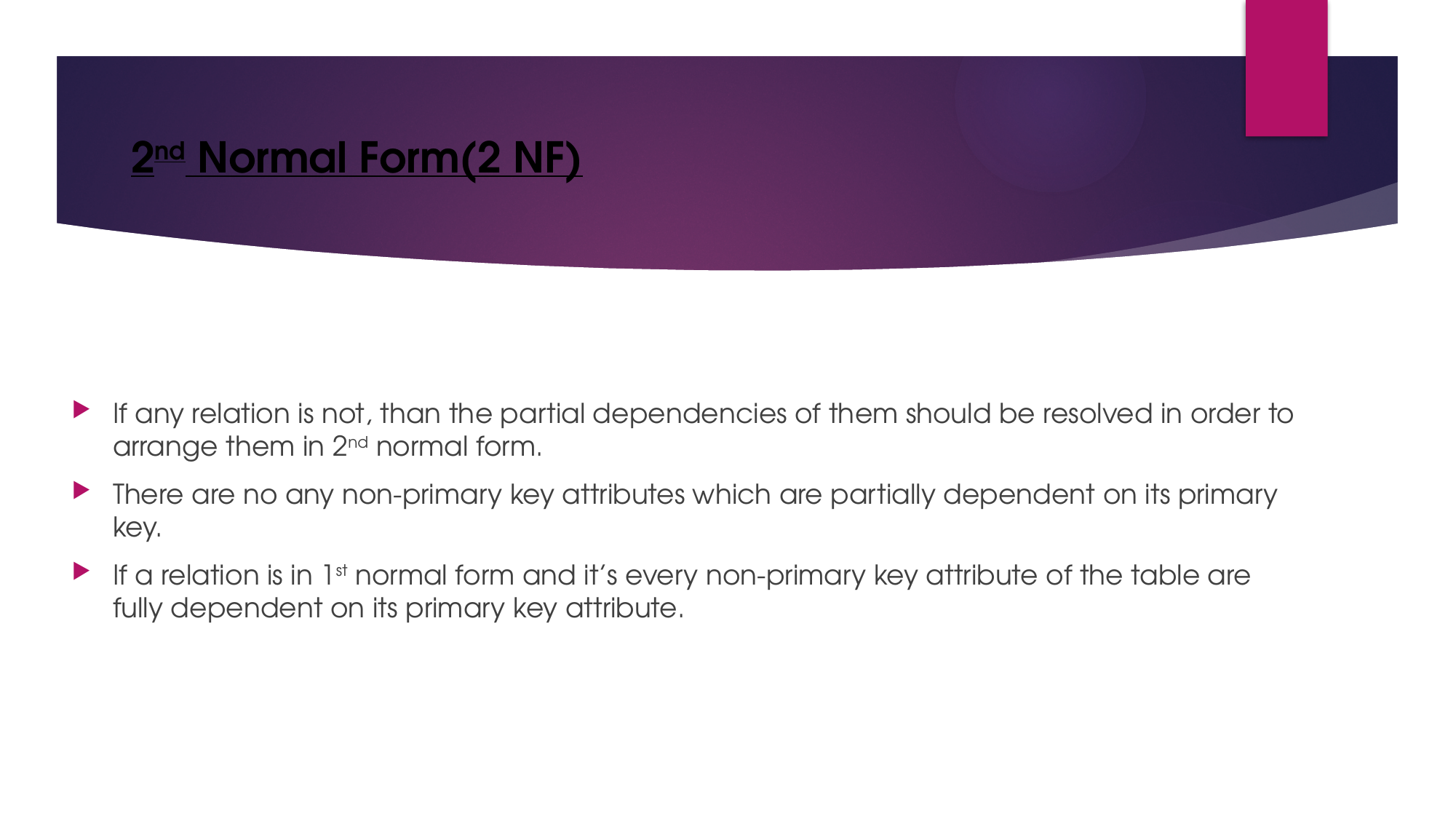

2nd Normal Form(2 NF)

If any relation is not, than the partial dependencies of them should be resolved in order to arrange them in 2nd normal form.
There are no any non-primary key attributes which are partially dependent on its primary key.
If a relation is in 1st normal form and it’s every non-primary key attribute of the table are fully dependent on its primary key attribute.